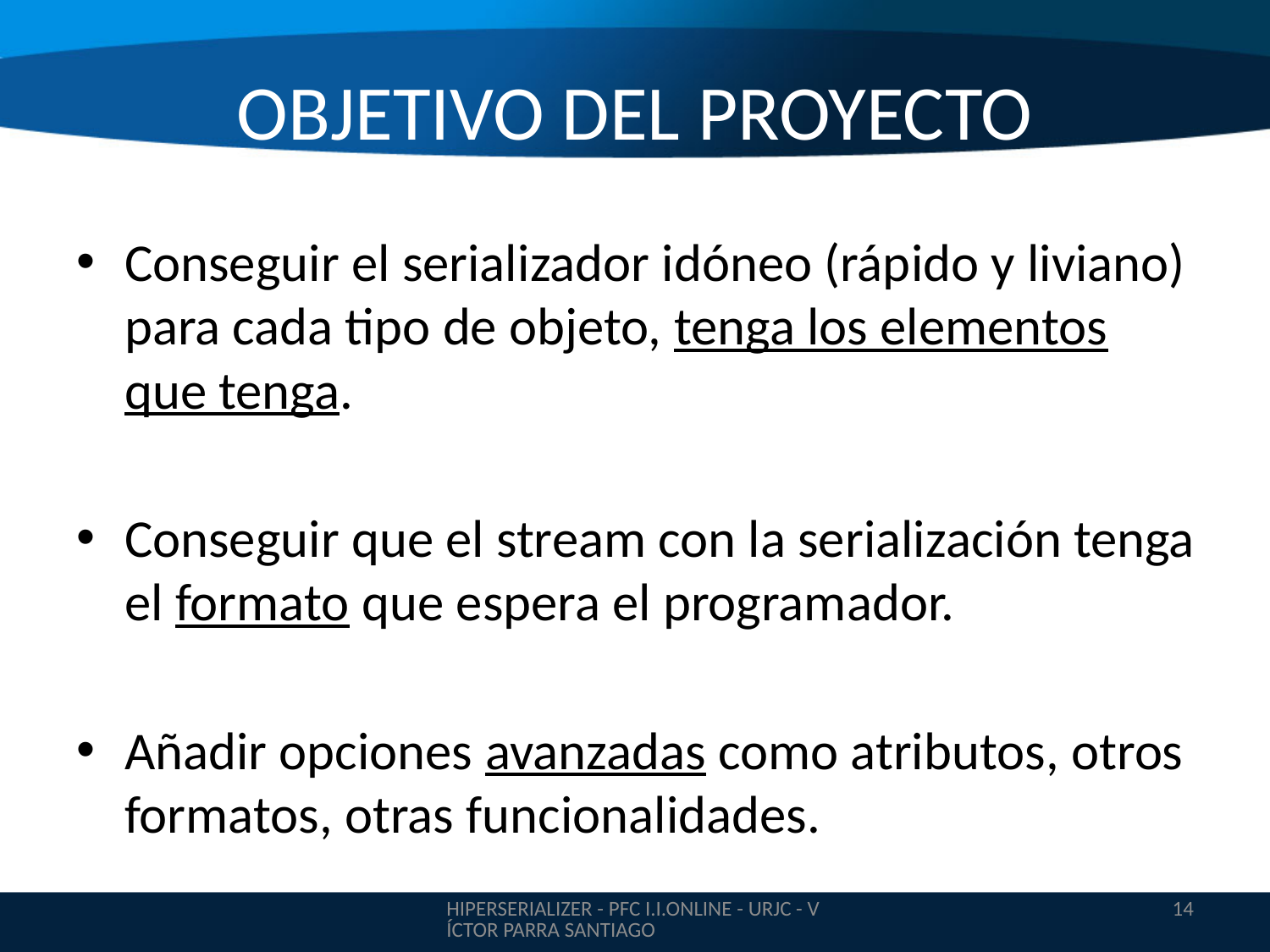

# OBJETIVO DEL PROYECTO
Conseguir el serializador idóneo (rápido y liviano) para cada tipo de objeto, tenga los elementos que tenga.

Conseguir que el stream con la serialización tenga el formato que espera el programador.

Añadir opciones avanzadas como atributos, otros formatos, otras funcionalidades.
HIPERSERIALIZER - PFC I.I.ONLINE - URJC - VÍCTOR PARRA SANTIAGO
14